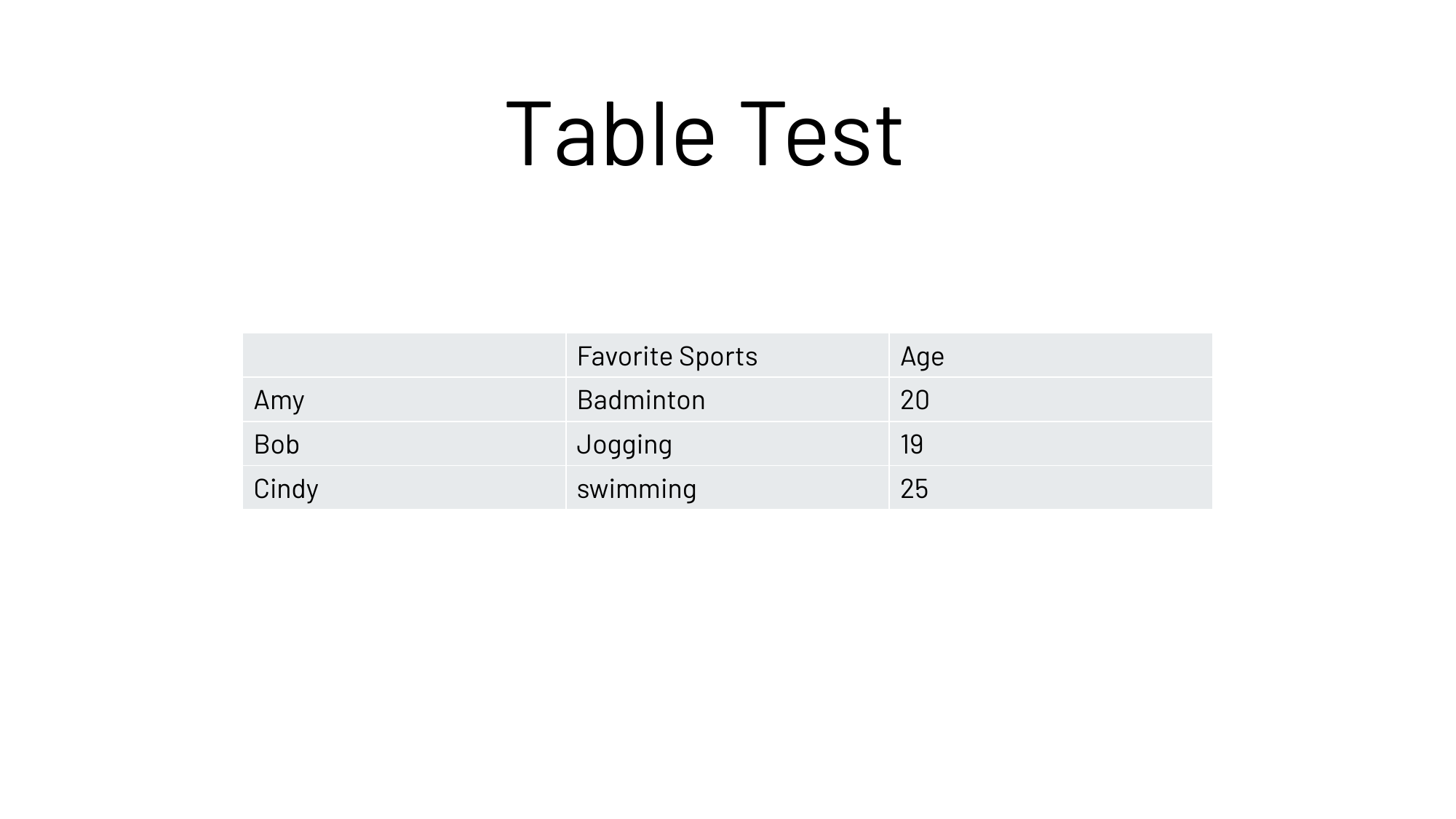

# Table Test
|  | Favorite Sports | Age |
| --- | --- | --- |
| Amy | Badminton | 20 |
| Bob | Jogging | 19 |
| Cindy | swimming | 25 |